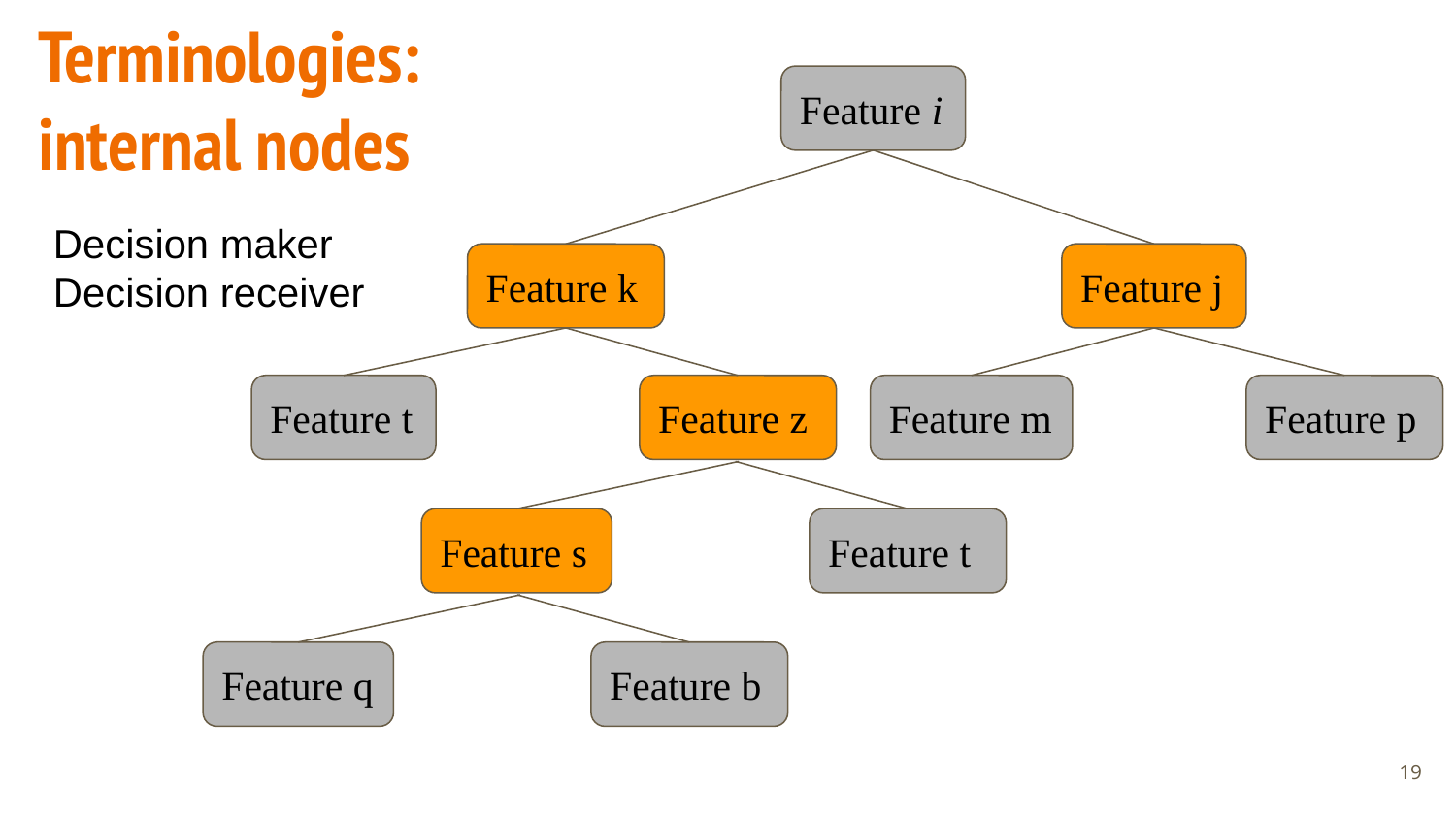

# Terminologies:
internal nodes

Feature i
Decision maker
Decision receiver
Feature k
Feature j
Feature t
Feature z
Feature m
Feature p
Feature s
Feature t
Feature q
Feature b
19